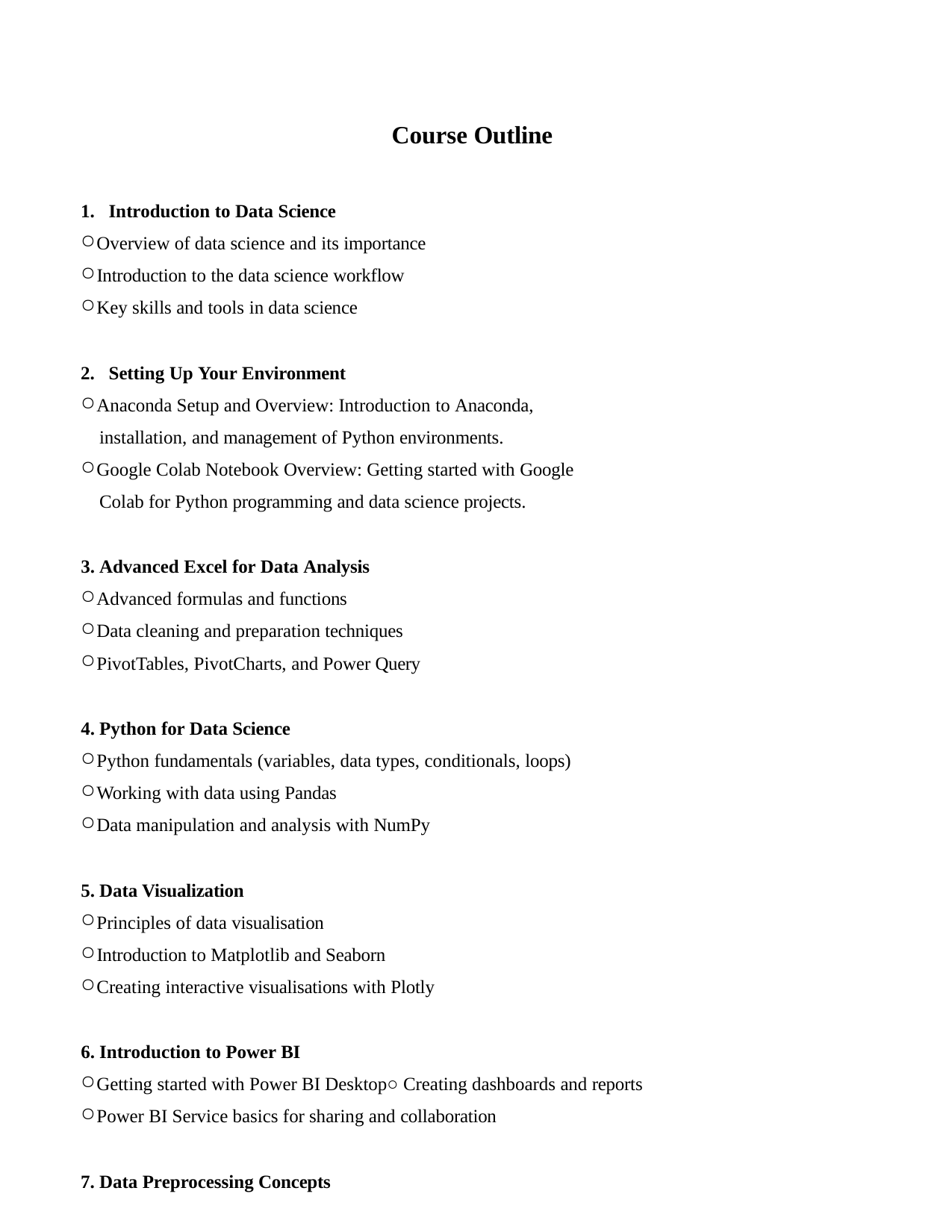

Course Outline

Introduction to Data Science
Overview of data science and its importance
Introduction to the data science workflow
Key skills and tools in data science

Setting Up Your Environment
Anaconda Setup and Overview: Introduction to Anaconda,
installation, and management of Python environments.
Google Colab Notebook Overview: Getting started with Google
Colab for Python programming and data science projects.

Advanced Excel for Data Analysis
Advanced formulas and functions
Data cleaning and preparation techniques
PivotTables, PivotCharts, and Power Query

Python for Data Science
Python fundamentals (variables, data types, conditionals, loops)
Working with data using Pandas
Data manipulation and analysis with NumPy

Data Visualization
Principles of data visualisation
Introduction to Matplotlib and Seaborn
Creating interactive visualisations with Plotly

Introduction to Power BI
Getting started with Power BI Desktop○ Creating dashboards and reports
Power BI Service basics for sharing and collaboration

7. Data Preprocessing Concepts